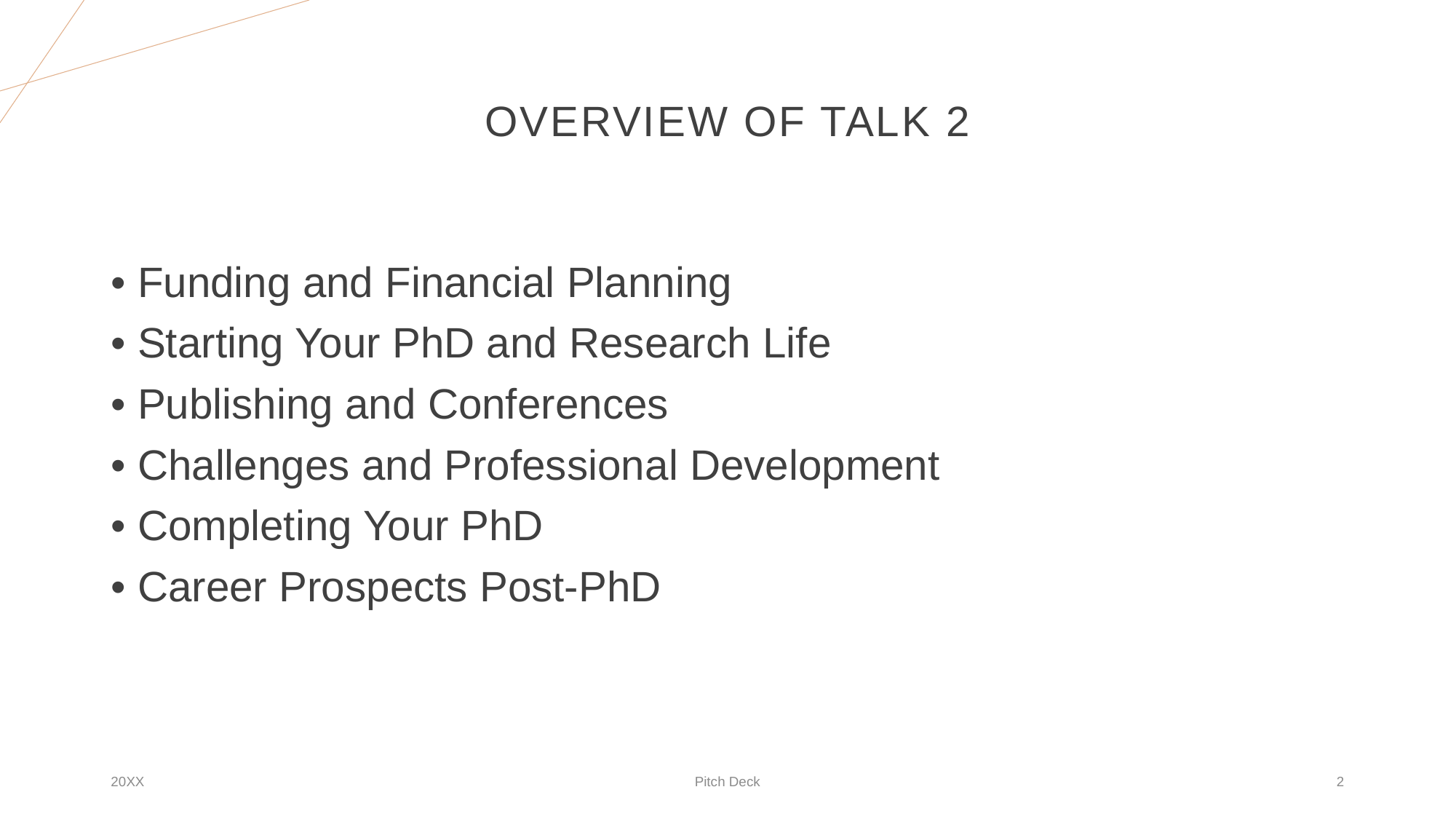

# Overview of Talk 2
• Funding and Financial Planning
• Starting Your PhD and Research Life
• Publishing and Conferences
• Challenges and Professional Development
• Completing Your PhD
• Career Prospects Post-PhD
20XX
Pitch Deck
2